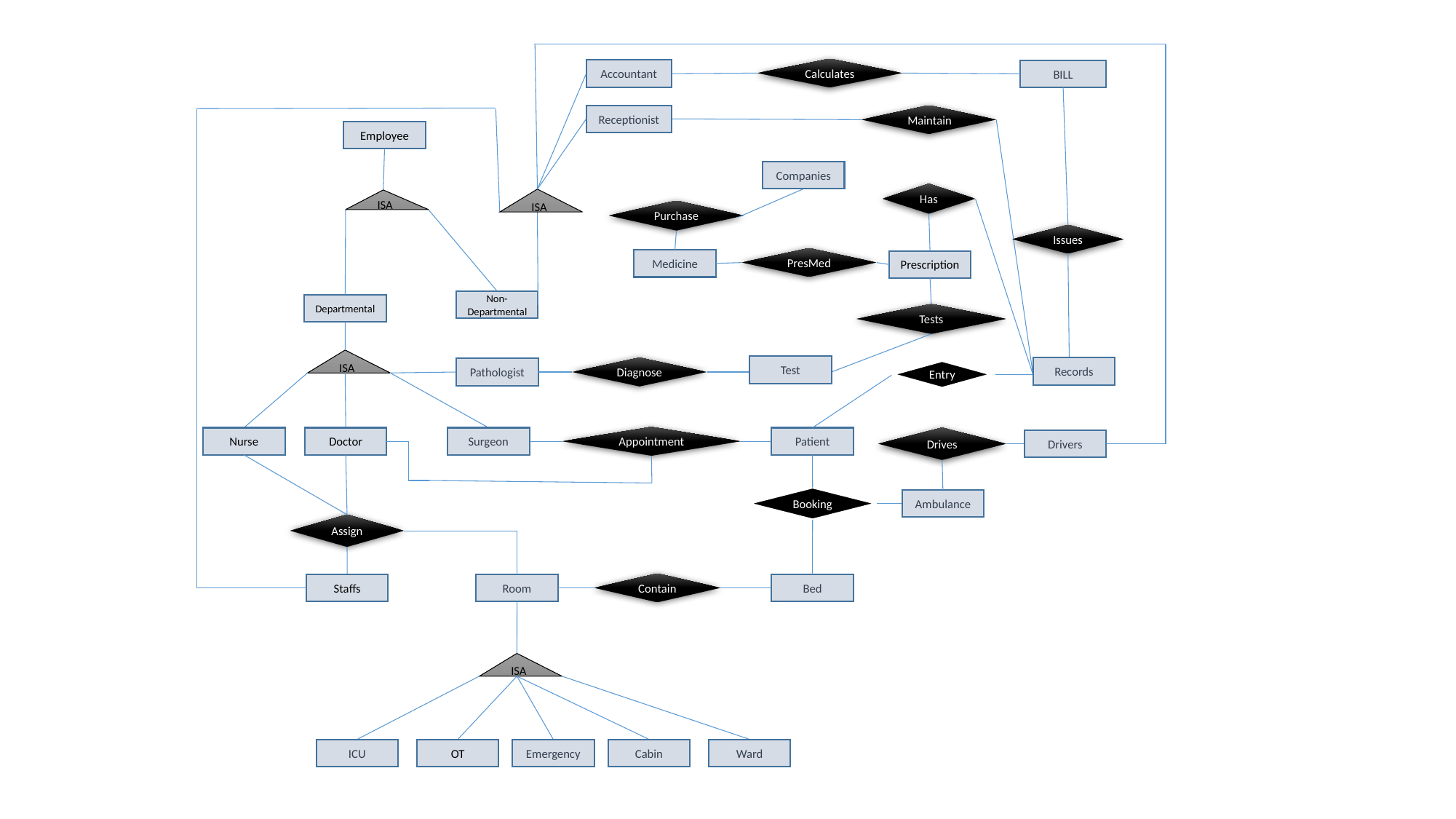

Calculates
Accountant
BILL
Receptionist
Maintain
Employee
Companies
Has
ISA
ISA
Purchase
Issues
PresMed
Medicine
Prescription
Non-
Departmental
Departmental
Tests
ISA
Test
Diagnose
Records
Pathologist
Entry
Appointment
Doctor
Surgeon
Patient
Drives
Nurse
Drivers
Booking
Ambulance
Assign
Contain
Staffs
Room
Bed
ISA
ICU
OT
Emergency
Cabin
Ward